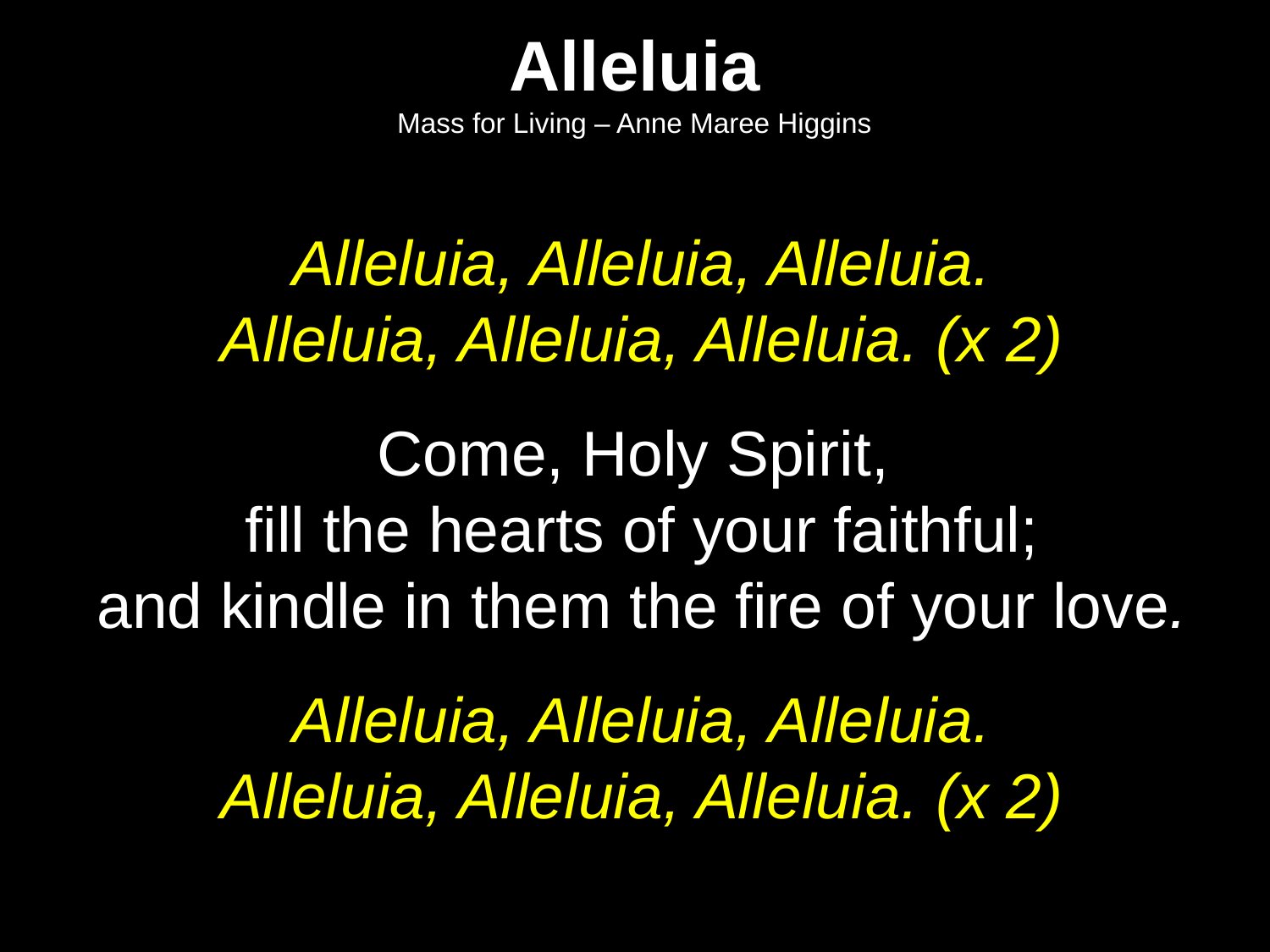

Alleluia
Mass for Living – Anne Maree Higgins
Alleluia, Alleluia, Alleluia.
Alleluia, Alleluia, Alleluia. (x 2)

Come, Holy Spirit,
fill the hearts of your faithful;
and kindle in them the fire of your love.

Alleluia, Alleluia, Alleluia.
Alleluia, Alleluia, Alleluia. (x 2)